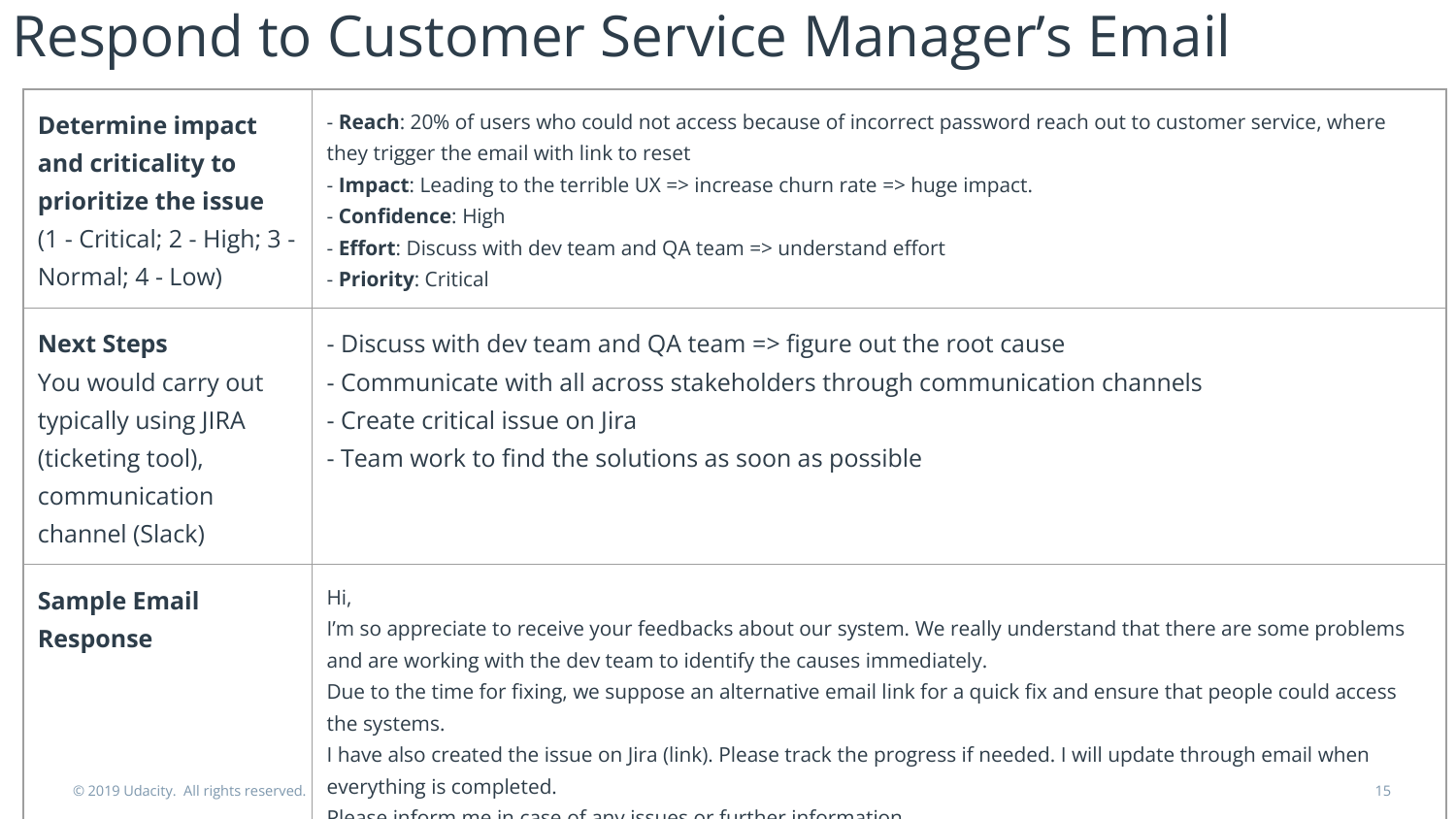

Respond to Customer Service Manager’s Email
| Determine impact and criticality to prioritize the issue (1 - Critical; 2 - High; 3 - Normal; 4 - Low) | - Reach: 20% of users who could not access because of incorrect password reach out to customer service, where they trigger the email with link to reset - Impact: Leading to the terrible UX => increase churn rate => huge impact. - Confidence: High - Effort: Discuss with dev team and QA team => understand effort - Priority: Critical |
| --- | --- |
| Next Steps You would carry out typically using JIRA (ticketing tool), communication channel (Slack) | - Discuss with dev team and QA team => figure out the root cause - Communicate with all across stakeholders through communication channels - Create critical issue on Jira - Team work to find the solutions as soon as possible |
| Sample Email Response | Hi, I’m so appreciate to receive your feedbacks about our system. We really understand that there are some problems and are working with the dev team to identify the causes immediately. Due to the time for fixing, we suppose an alternative email link for a quick fix and ensure that people could access the systems. I have also created the issue on Jira (link). Please track the progress if needed. I will update through email when everything is completed. Please inform me in case of any issues or further information. Regards, Bich Pham |
© 2019 Udacity.  All rights reserved.
15